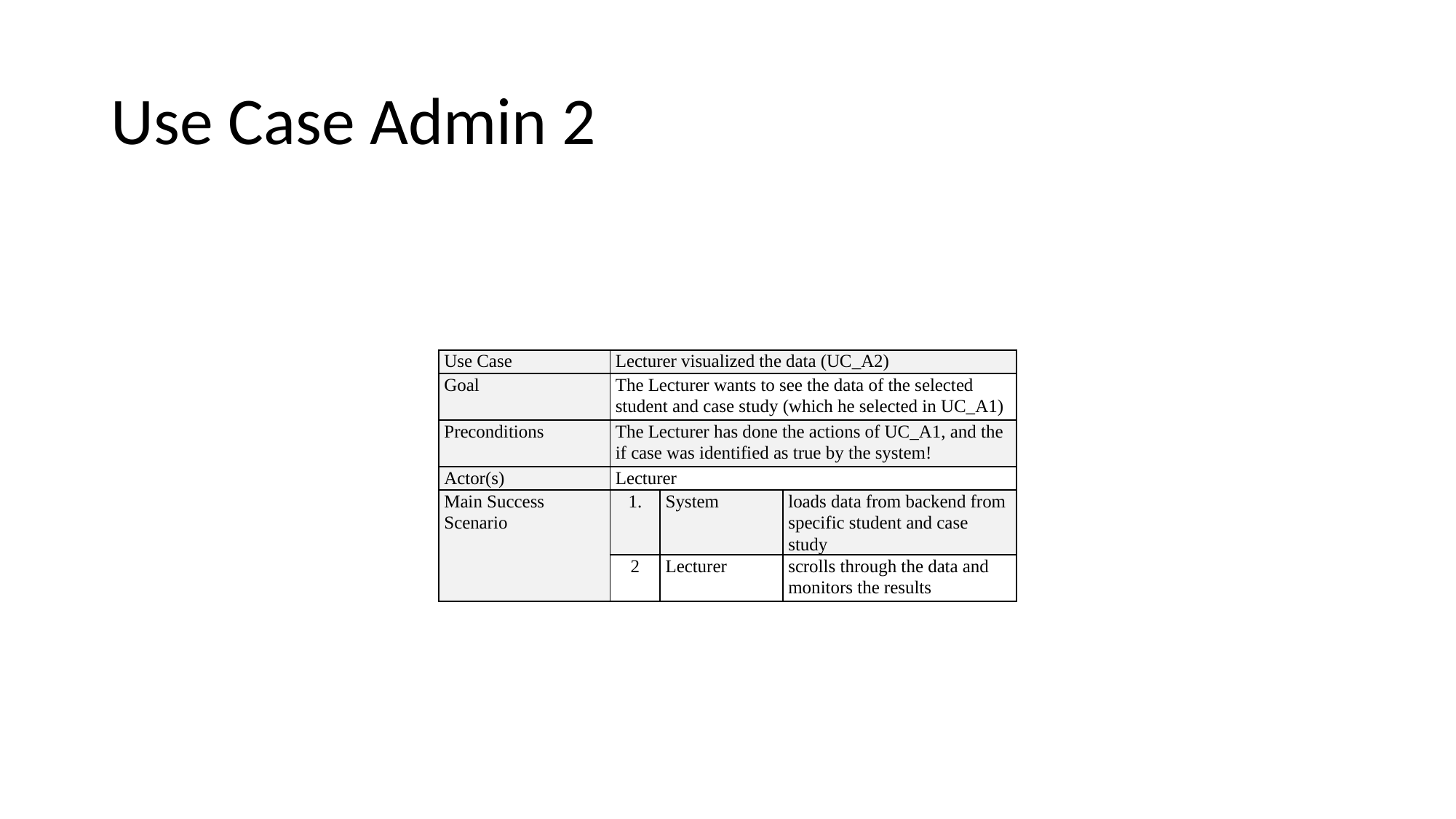

# Use Case Admin 2
| Use Case | Lecturer visualized the data (UC\_A2) |  |  |
| --- | --- | --- | --- |
| Goal | The Lecturer wants to see the data of the selected student and case study (which he selected in UC\_A1) |  |  |
| Preconditions | The Lecturer has done the actions of UC\_A1, and the if case was identified as true by the system! |  |  |
| Actor(s) | Lecturer |  |  |
| Main Success Scenario | 1. | System | loads data from backend from specific student and case study |
|  | 2 | Lecturer | scrolls through the data and monitors the results |